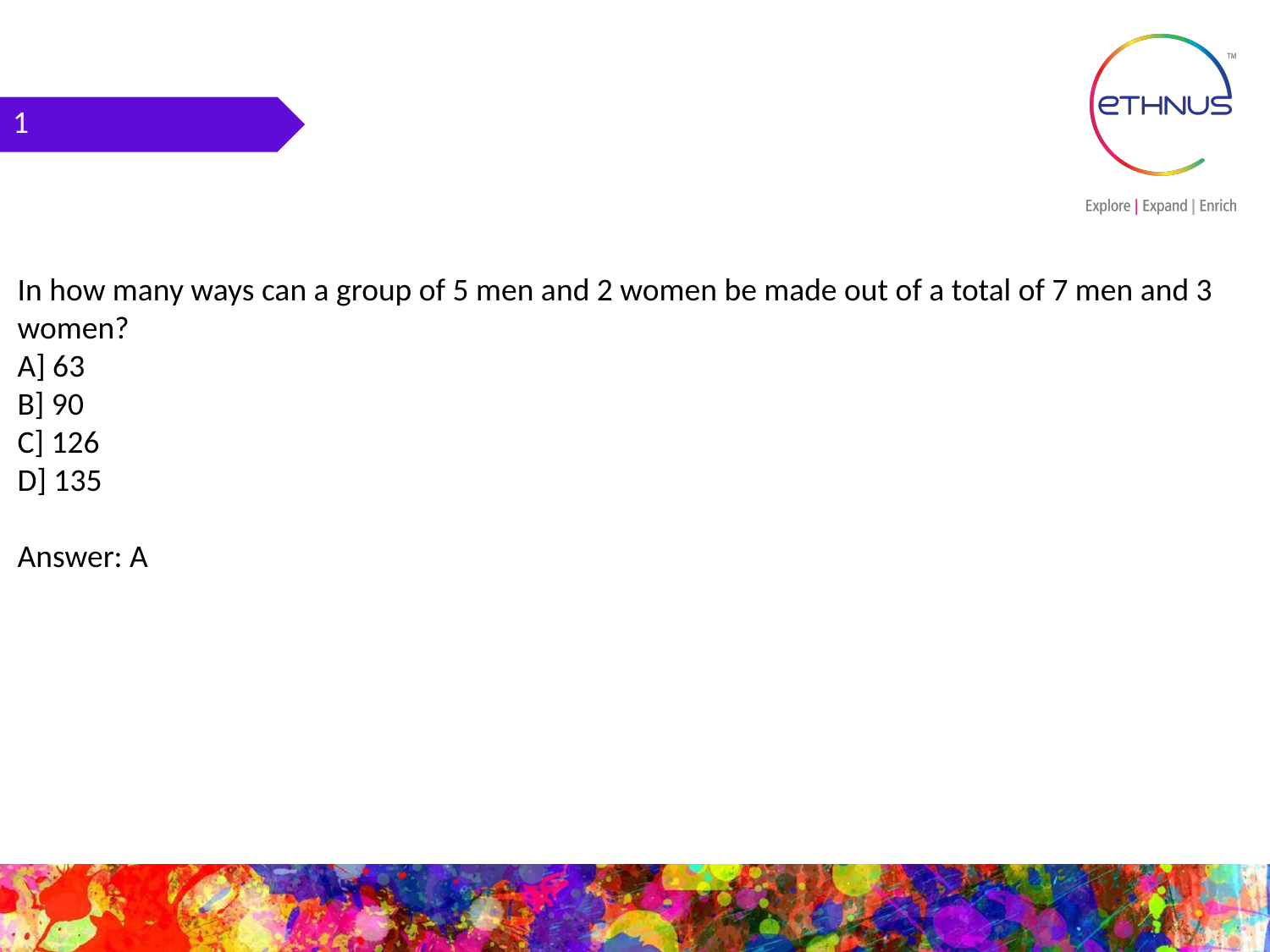

1
In how many ways can a group of 5 men and 2 women be made out of a total of 7 men and 3 women?
A] 63
B] 90
C] 126
D] 135

Answer: A